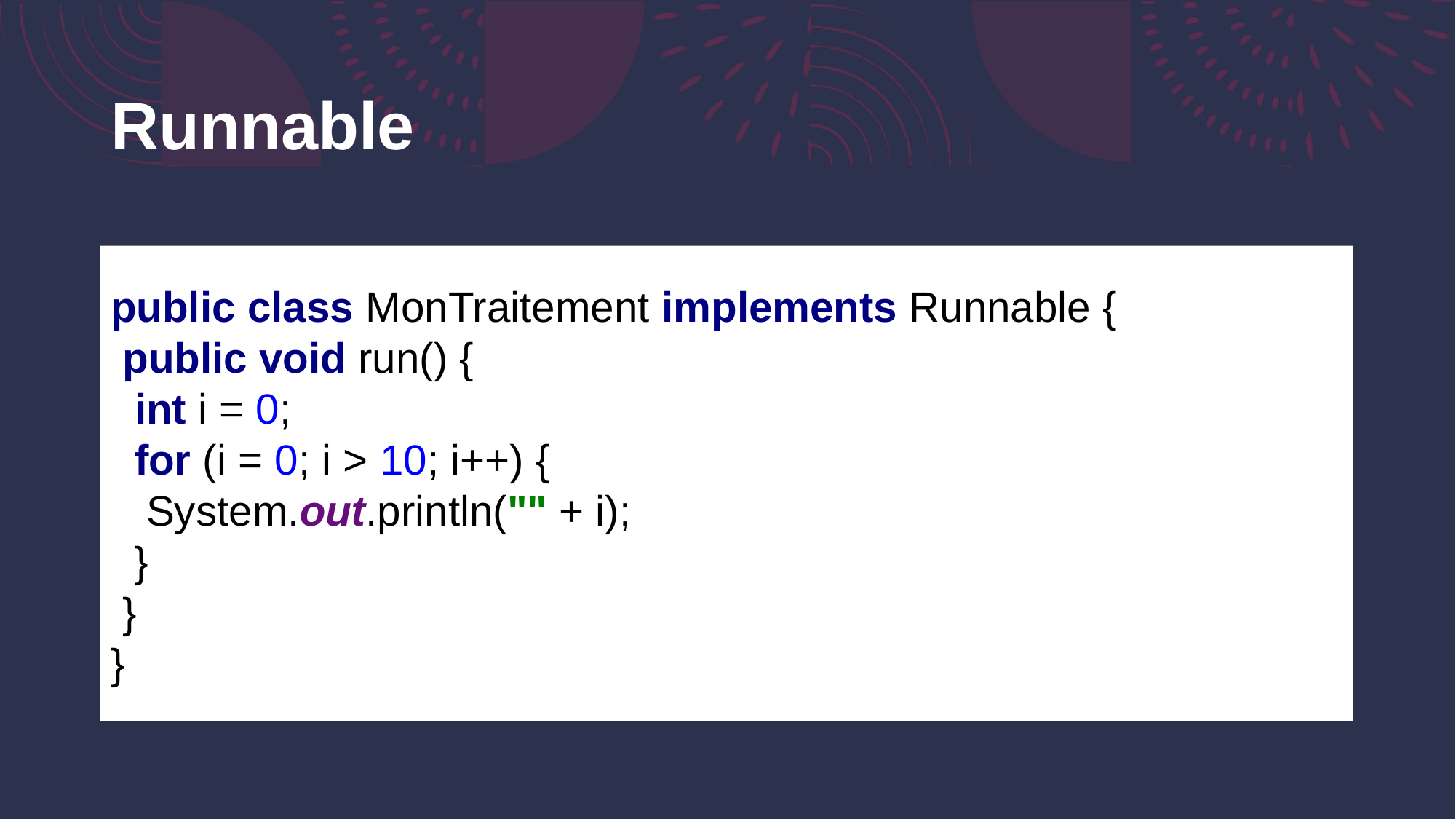

# Runnable
public class MonTraitement implements Runnable {
 public void run() {
  int i = 0;
  for (i = 0; i > 10; i++) {
   System.out.println("" + i);
  }
 }
}